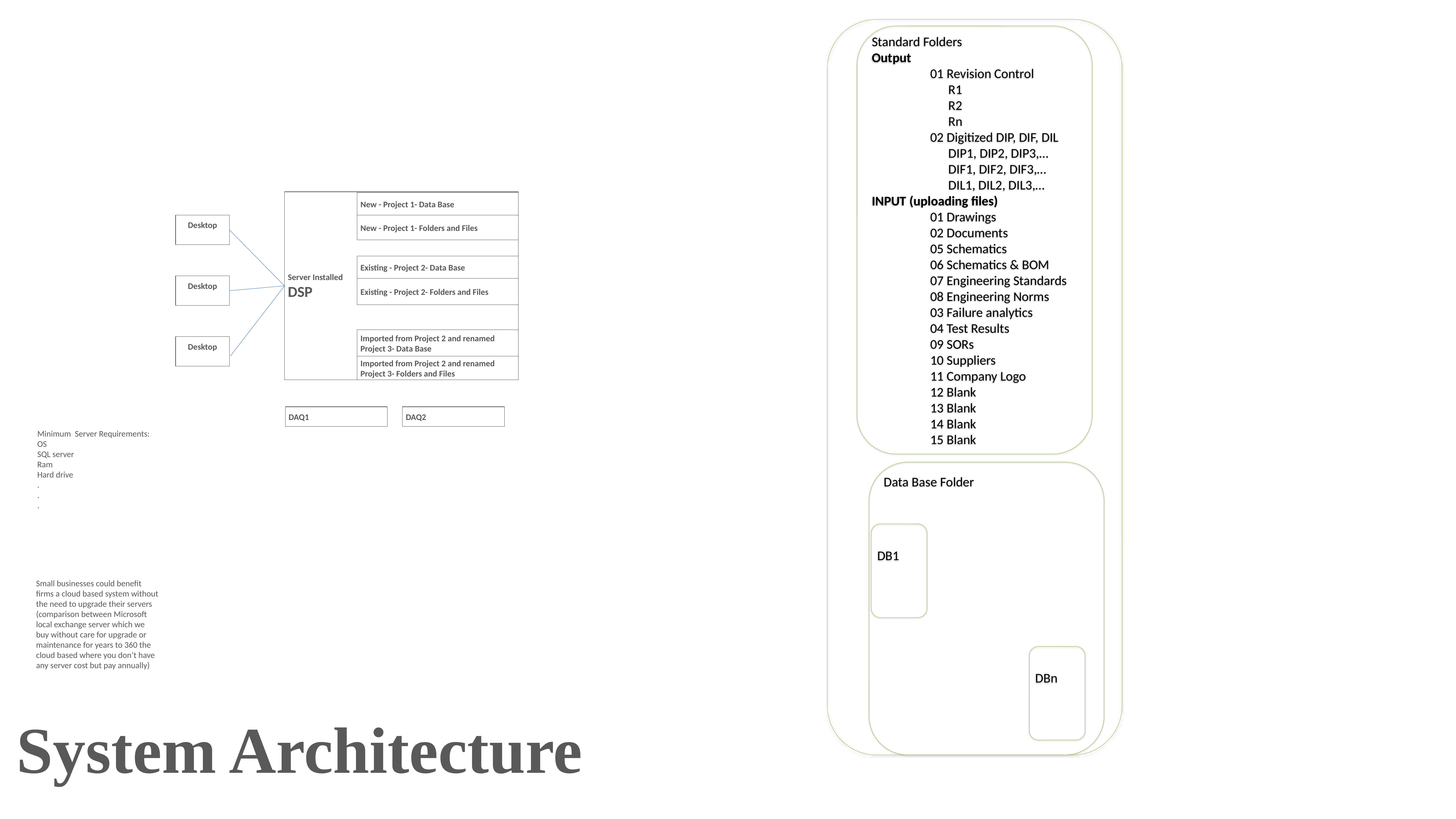

Standard Folders
Output
01 Revision Control
      R1
      R2
      Rn
02 Digitized DIP, DIF, DIL
      DIP1, DIP2, DIP3,…
      DIF1, DIF2, DIF3,…
      DIL1, DIL2, DIL3,…
INPUT (uploading files)
01 Drawings
02 Documents
05 Schematics
06 Schematics & BOM
07 Engineering Standards
08 Engineering Norms
03 Failure analytics
04 Test Results
09 SORs
10 Suppliers
11 Company Logo
12 Blank
13 Blank
14 Blank
15 Blank
Server Installed
DSP
New - Project 1- Data Base
Desktop

New - Project 1- Folders and Files
Existing - Project 2- Data Base
Desktop

Existing - Project 2- Folders and Files
Imported from Project 2 and renamed Project 3- Data Base
Desktop

Imported from Project 2 and renamed
Project 3- Folders and Files
DAQ1
DAQ2
Minimum  Server Requirements:
OS
SQL server
Ram
Hard drive
.
.
.

Data Base Folder

DB1

Small businesses could benefit firms a cloud based system without the need to upgrade their servers
(comparison between Microsoft local exchange server which we buy without care for upgrade or maintenance for years to 360 the cloud based where you don’t have any server cost but pay annually)

DBn

System Architecture